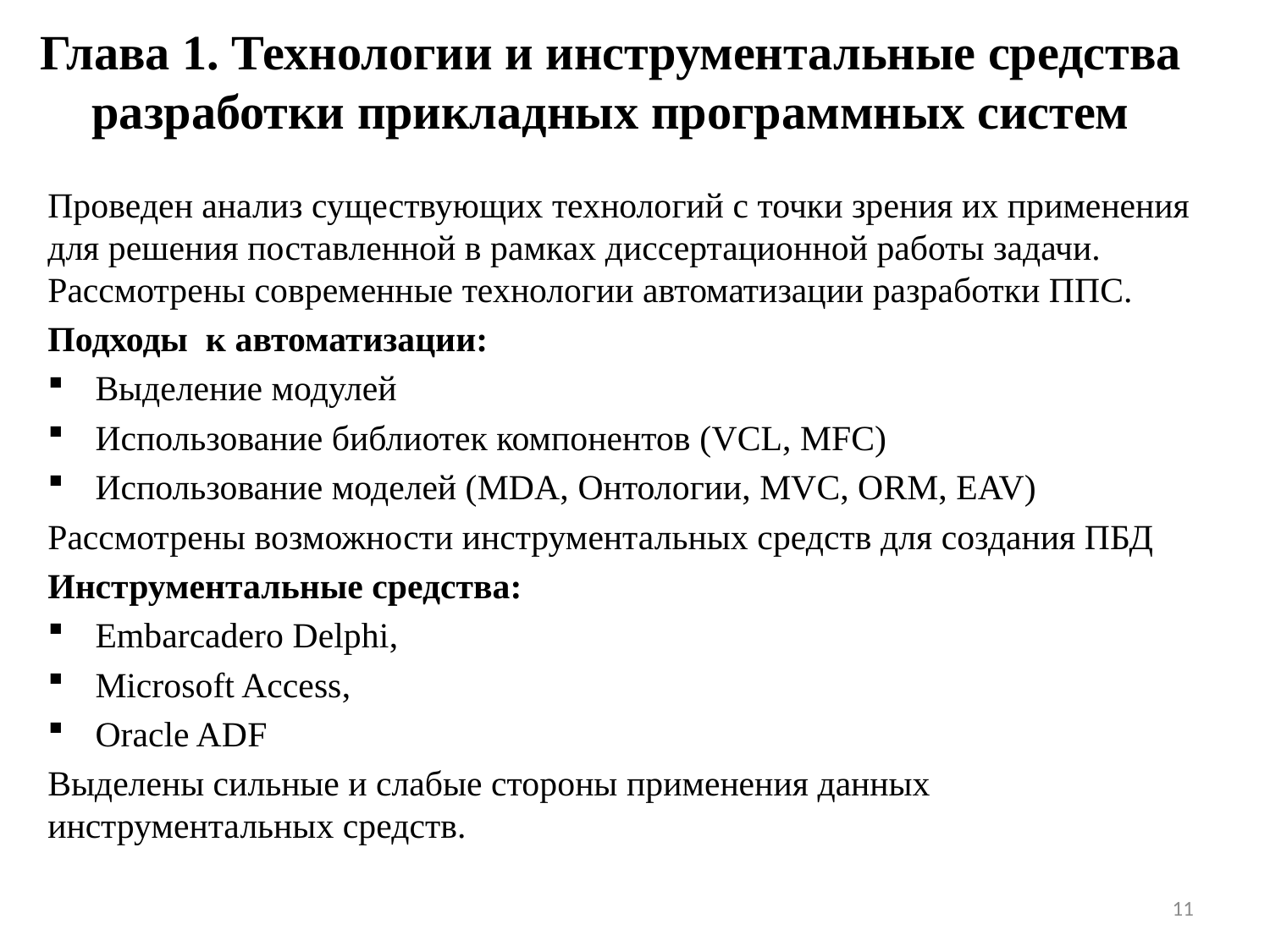

# Глава 1. Технологии и инструментальные средства разработки прикладных программных систем
Проведен анализ существующих технологий с точки зрения их применения для решения поставленной в рамках диссертационной работы задачи. Рассмотрены современные технологии автоматизации разработки ППС.
Подходы  к автоматизации:
Выделение модулей
Использование библиотек компонентов (VCL, MFC)
Использование моделей (MDA, Онтологии, MVC, ORM, EAV)
Рассмотрены возможности инструментальных средств для создания ПБД
Инструментальные средства:
Embarcadero Delphi,
Microsoft Access,
Oracle ADF
Выделены сильные и слабые стороны применения данных инструментальных средств.
11